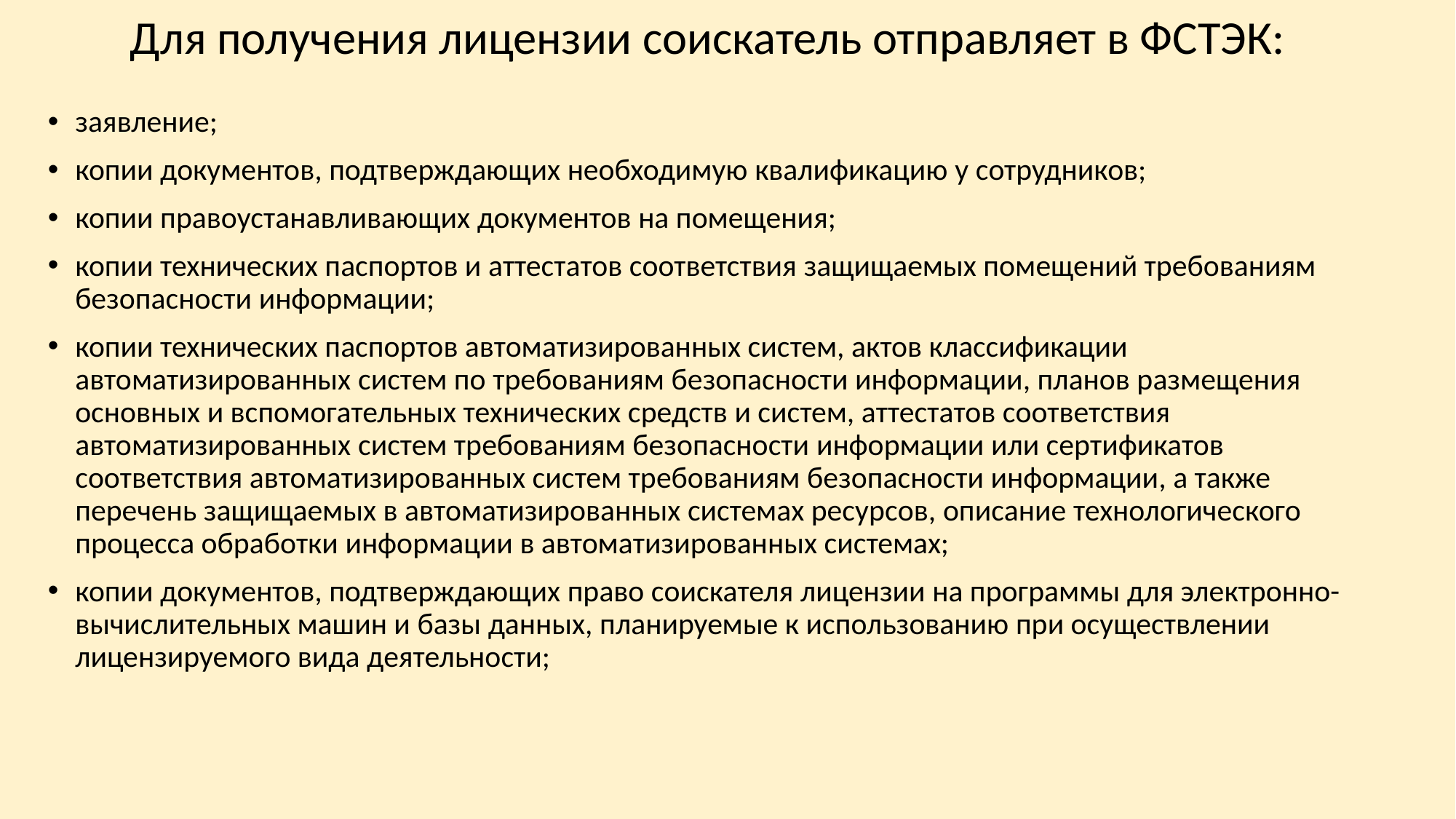

# Для получения лицензии соискатель отправляет в ФСТЭК:
заявление;
копии документов, подтверждающих необходимую квалификацию у сотрудников;
копии правоустанавливающих документов на помещения;
копии технических паспортов и аттестатов соответствия защищаемых помещений требованиям безопасности информации;
копии технических паспортов автоматизированных систем, актов классификации автоматизированных систем по требованиям безопасности информации, планов размещения основных и вспомогательных технических средств и систем, аттестатов соответствия автоматизированных систем требованиям безопасности информации или сертификатов соответствия автоматизированных систем требованиям безопасности информации, а также перечень защищаемых в автоматизированных системах ресурсов, описание технологического процесса обработки информации в автоматизированных системах;
копии документов, подтверждающих право соискателя лицензии на программы для электронно-вычислительных машин и базы данных, планируемые к использованию при осуществлении лицензируемого вида деятельности;